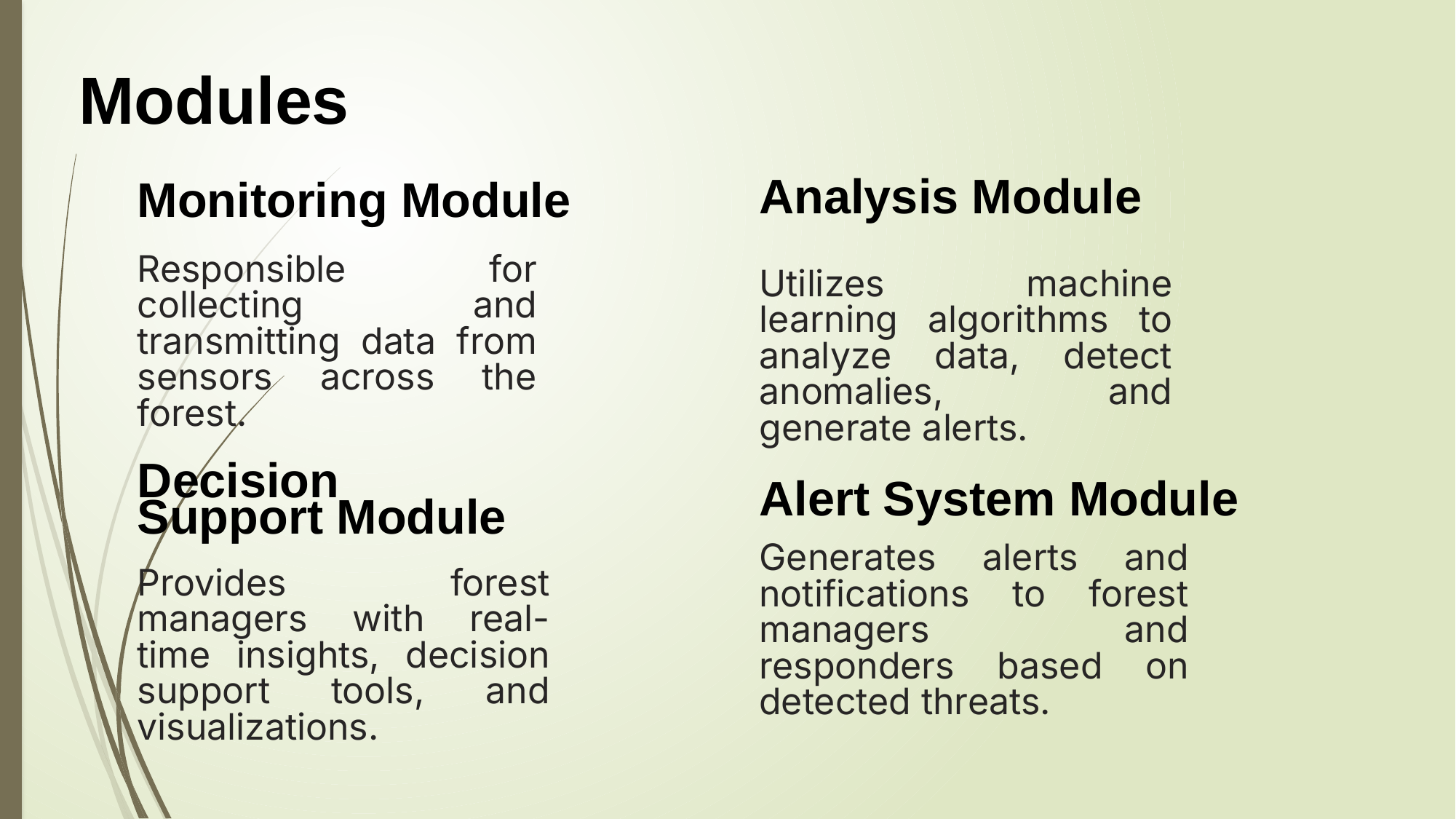

Modules
Analysis Module
Monitoring Module
Responsible for collecting and transmitting data from sensors across the forest.
Utilizes machine learning algorithms to analyze data, detect anomalies, and generate alerts.
Decision Support Module
Alert System Module
Generates alerts and notifications to forest managers and responders based on detected threats.
Provides forest managers with real-time insights, decision support tools, and visualizations.